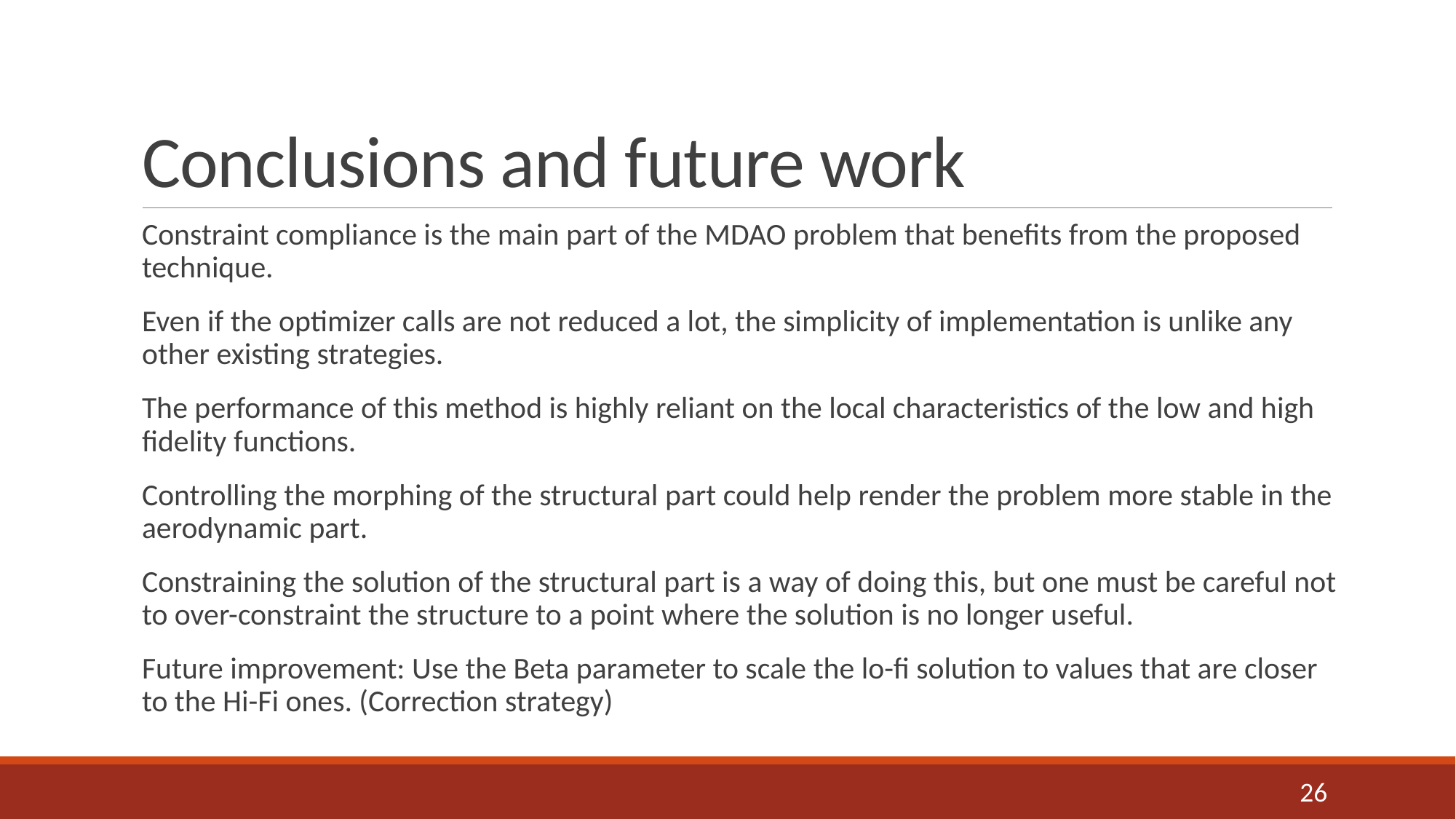

# Conclusions and future work
Constraint compliance is the main part of the MDAO problem that benefits from the proposed technique.
Even if the optimizer calls are not reduced a lot, the simplicity of implementation is unlike any other existing strategies.
The performance of this method is highly reliant on the local characteristics of the low and high fidelity functions.
Controlling the morphing of the structural part could help render the problem more stable in the aerodynamic part.
Constraining the solution of the structural part is a way of doing this, but one must be careful not to over-constraint the structure to a point where the solution is no longer useful.
Future improvement: Use the Beta parameter to scale the lo-fi solution to values that are closer to the Hi-Fi ones. (Correction strategy)

26